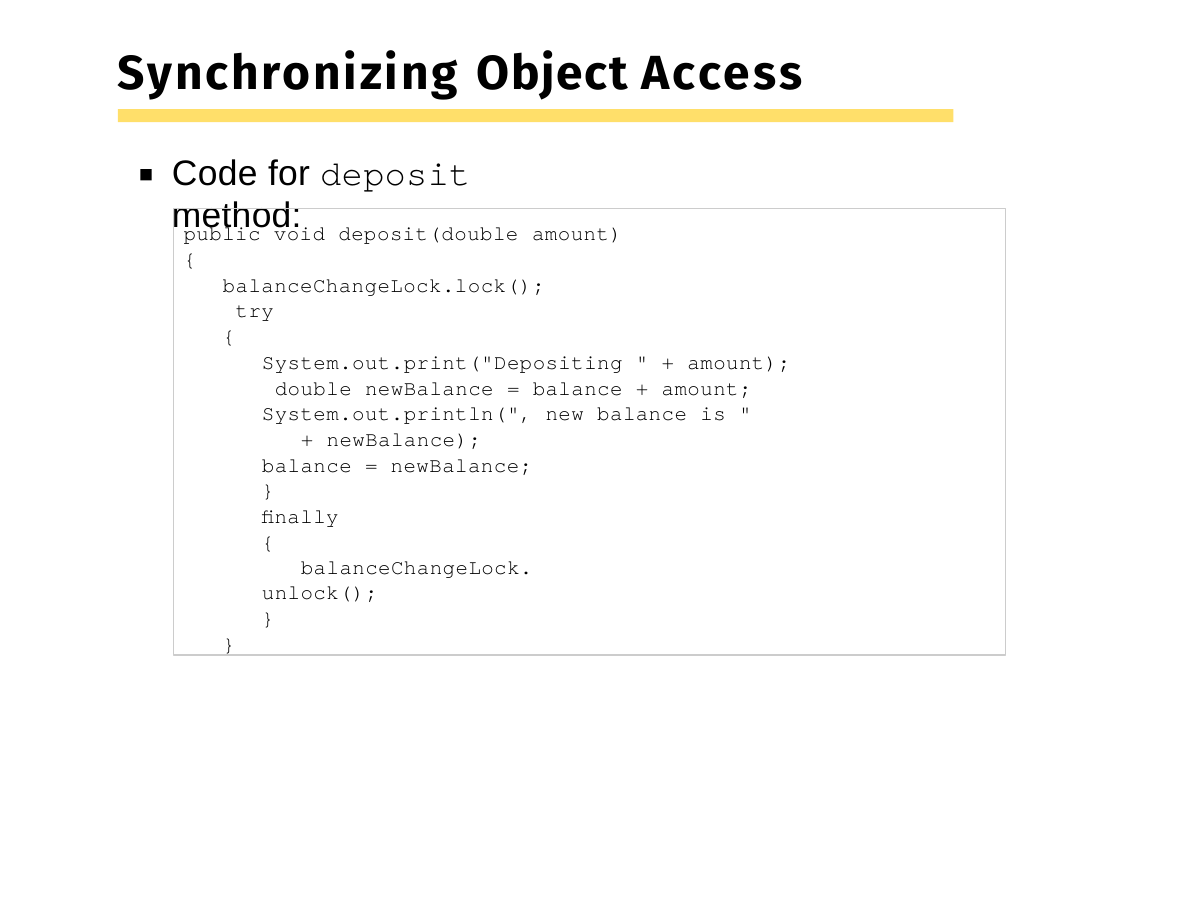

# Synchronizing Object Access
Code for deposit method:

public void deposit(double amount)
{
balanceChangeLock.lock();  try
{
System.out.print("Depositing " + amount);  double newBalance = balance + amount;  System.out.println(", new balance is "
+ newBalance);  balance = newBalance;
}
finally
{
balanceChangeLock.unlock();
}
}